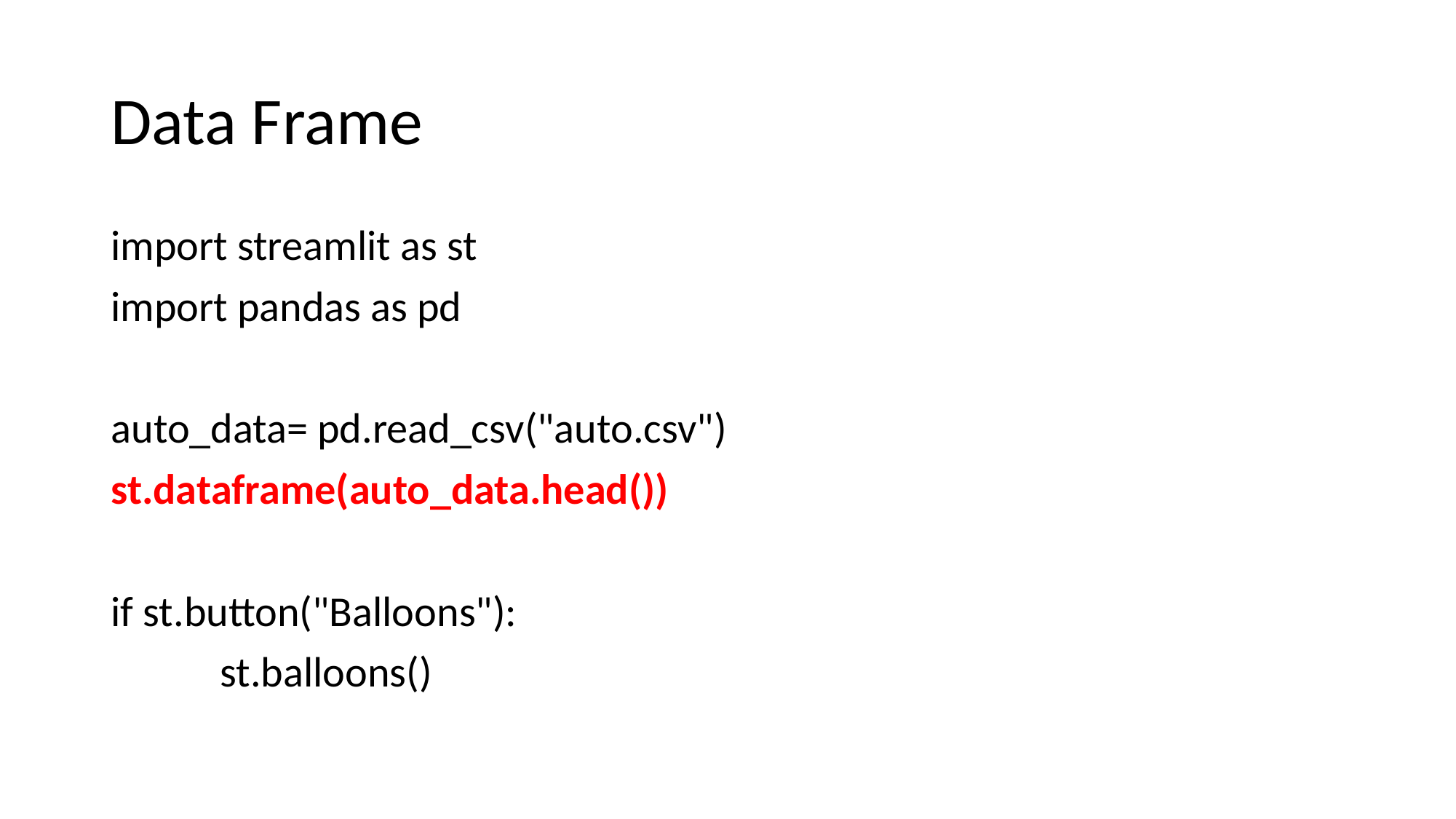

# Data Frame
import streamlit as st
import pandas as pd

auto_data= pd.read_csv("auto.csv")
st.dataframe(auto_data.head())

if st.button("Balloons"):
	st.balloons()